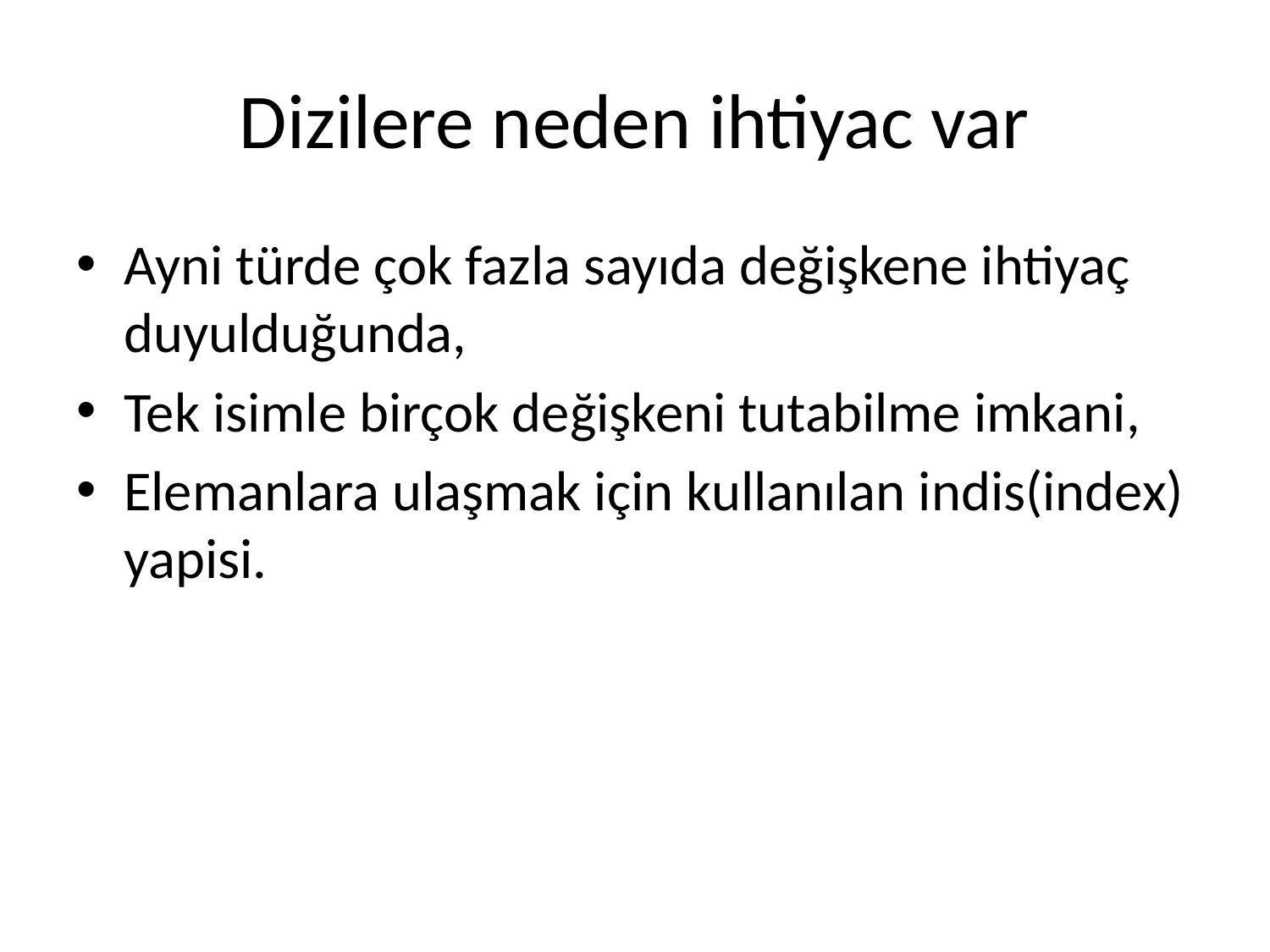

# Dizilere neden ihtiyac var
Ayni türde çok fazla sayıda değişkene ihtiyaç duyulduğunda,
Tek isimle birçok değişkeni tutabilme imkani,
Elemanlara ulaşmak için kullanılan indis(index) yapisi.